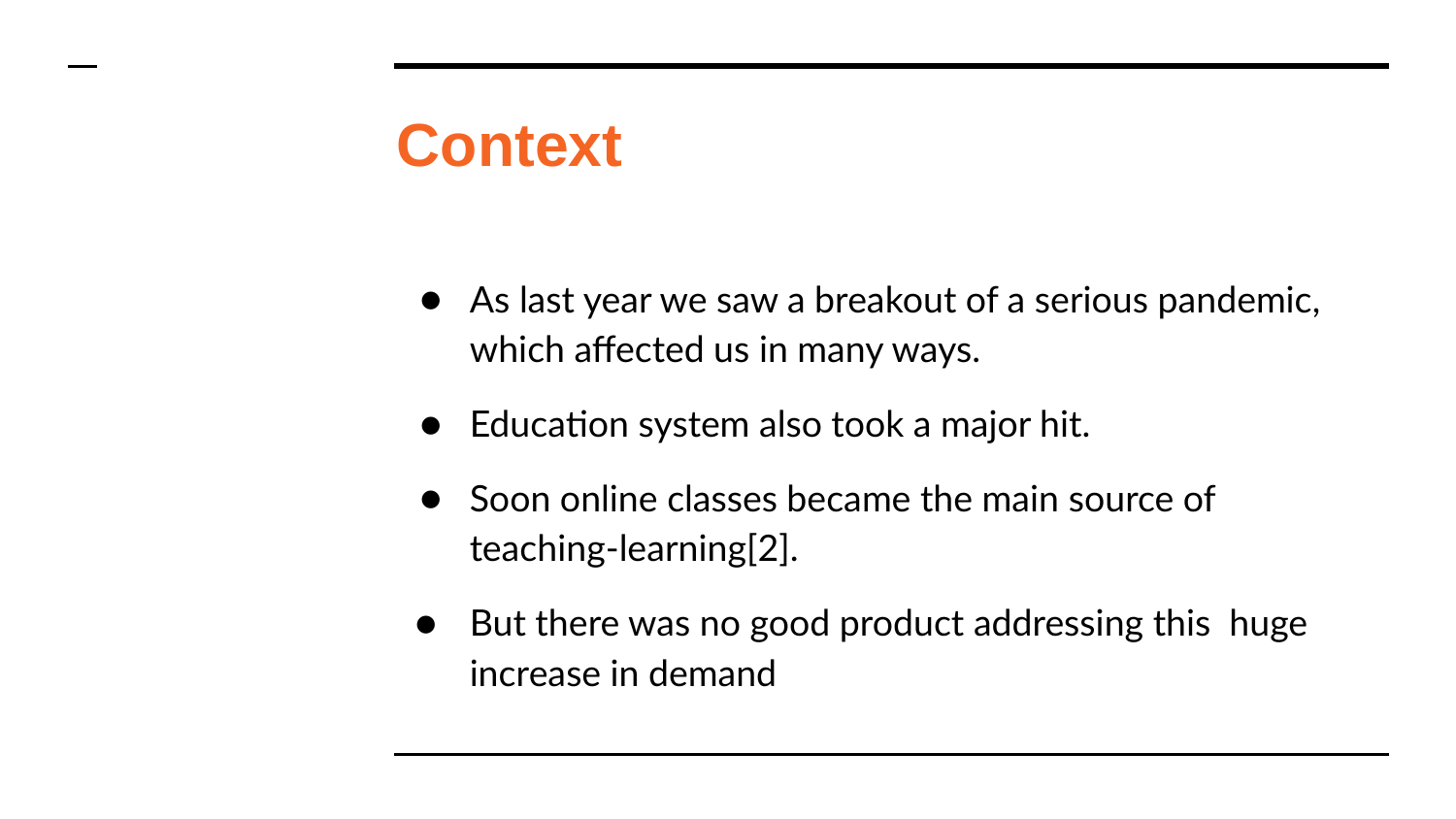

# Context
As last year we saw a breakout of a serious pandemic, which affected us in many ways.
Education system also took a major hit.
Soon online classes became the main source of teaching-learning[2].
But there was no good product addressing this  huge increase in demand